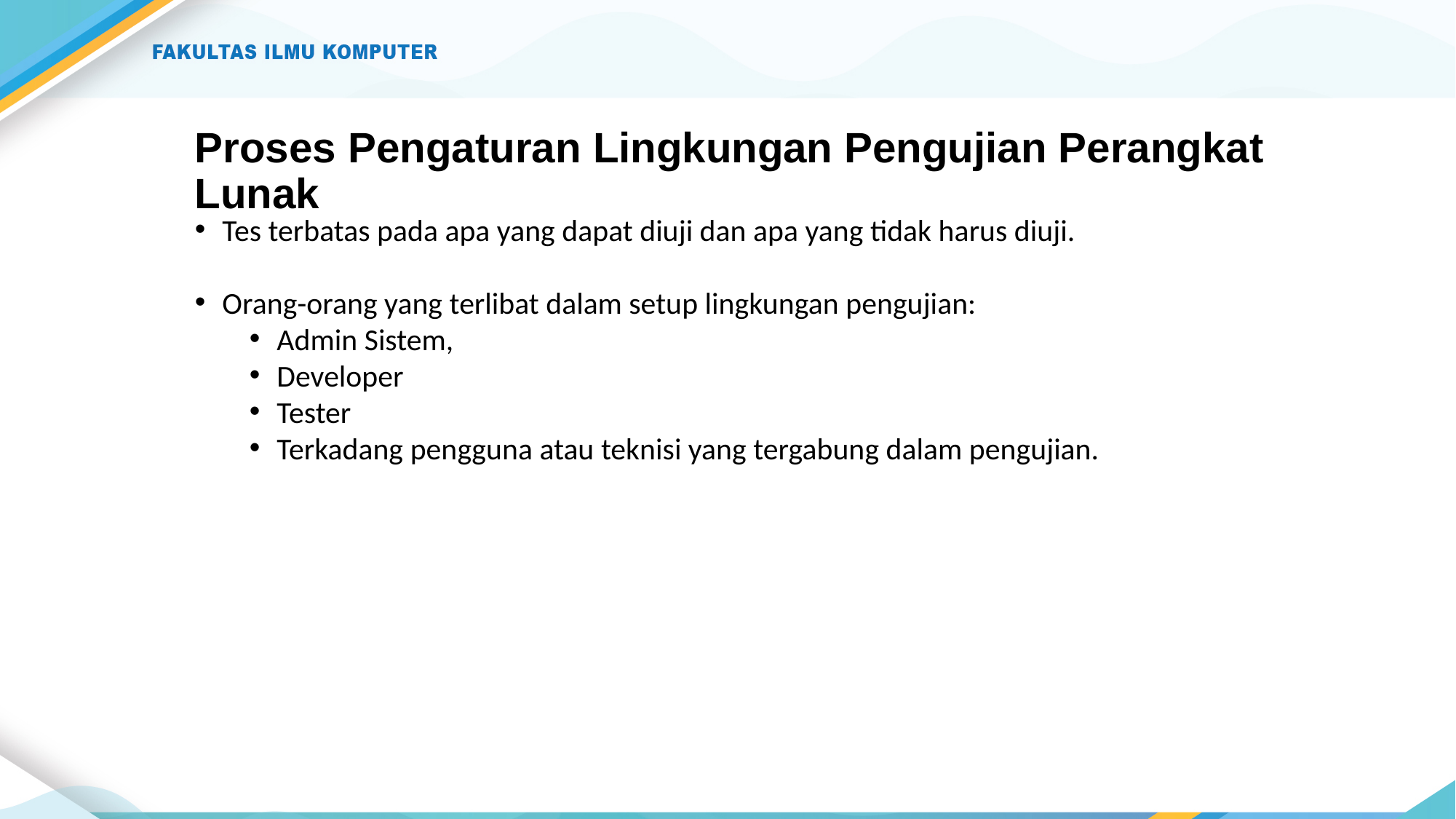

# Proses Pengaturan Lingkungan Pengujian Perangkat Lunak
Tes terbatas pada apa yang dapat diuji dan apa yang tidak harus diuji.

Orang-orang yang terlibat dalam setup lingkungan pengujian:
Admin Sistem,
Developer
Tester
Terkadang pengguna atau teknisi yang tergabung dalam pengujian.